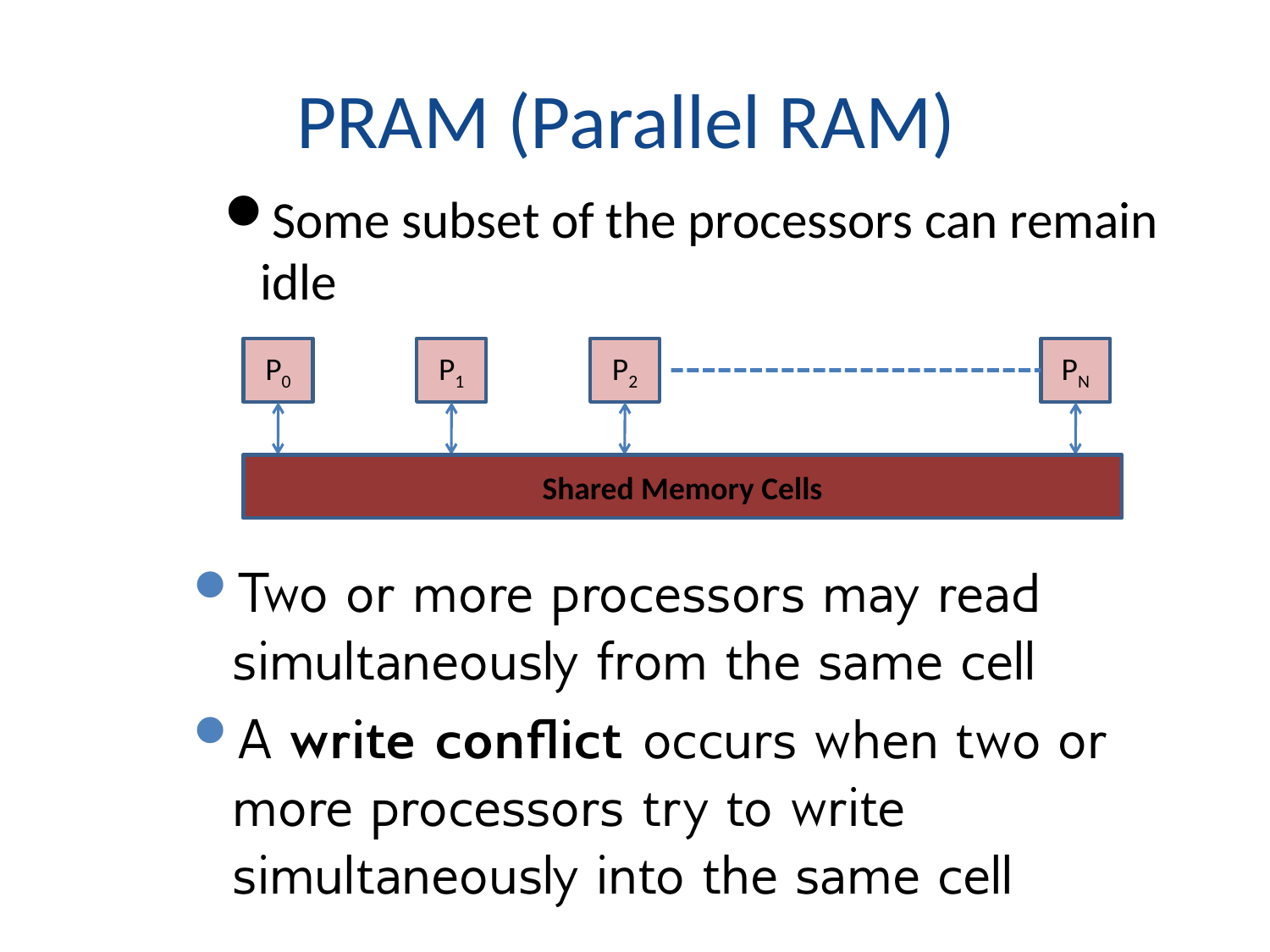

# PRAM (Parallel RAM)
Some subset of the processors can remain idle
P0
P1
P2
PN
Shared Memory Cells
Two or more processors may read simultaneously from the same cell
A write conflict occurs when two or more processors try to write simultaneously into the same cell